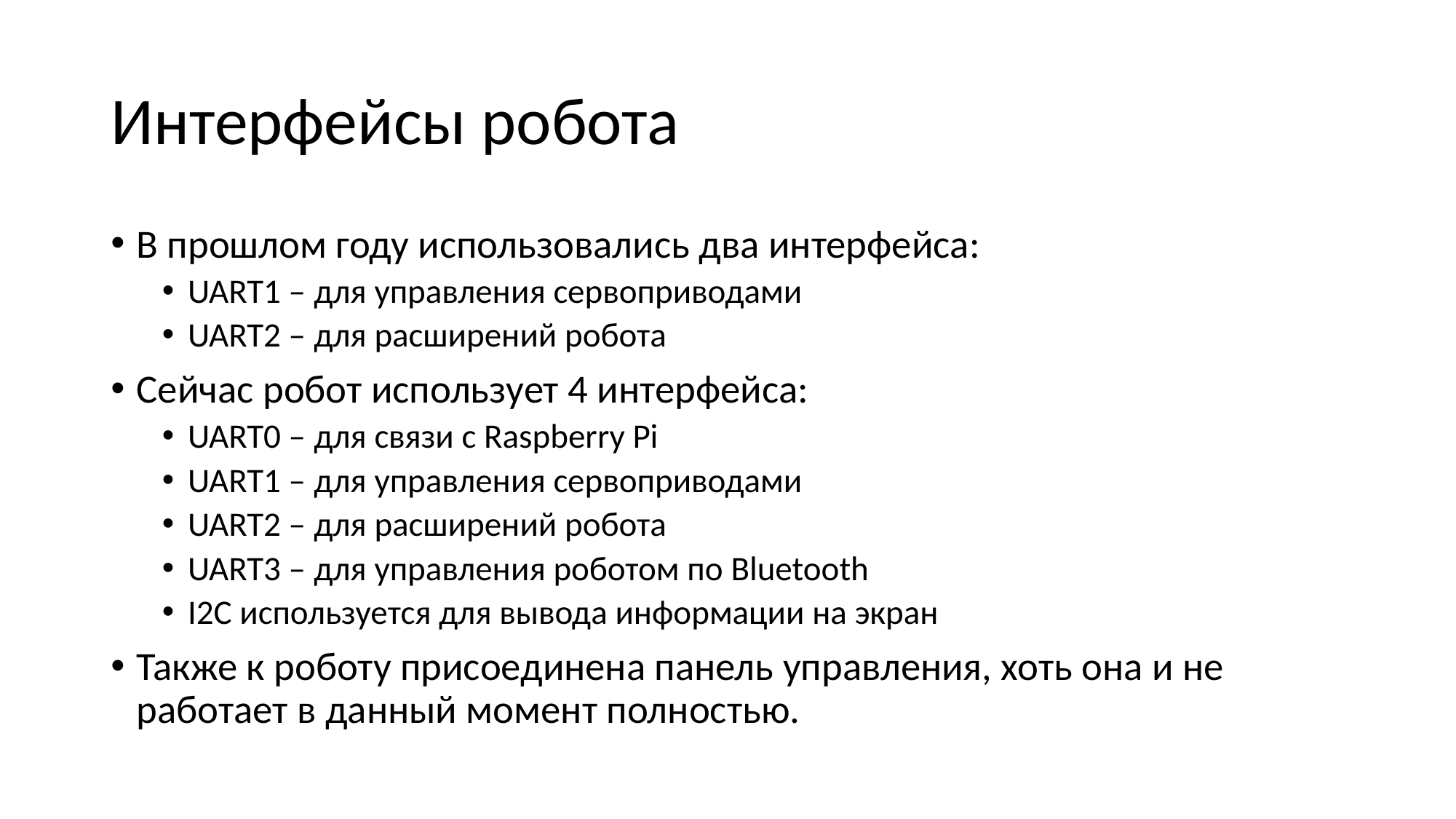

# Интерфейсы робота
В прошлом году использовались два интерфейса:
UART1 – для управления сервоприводами
UART2 – для расширений робота
Сейчас робот использует 4 интерфейса:
UART0 – для связи с Raspberry Pi
UART1 – для управления сервоприводами
UART2 – для расширений робота
UART3 – для управления роботом по Bluetooth
I2C используется для вывода информации на экран
Также к роботу присоединена панель управления, хоть она и не работает в данный момент полностью.